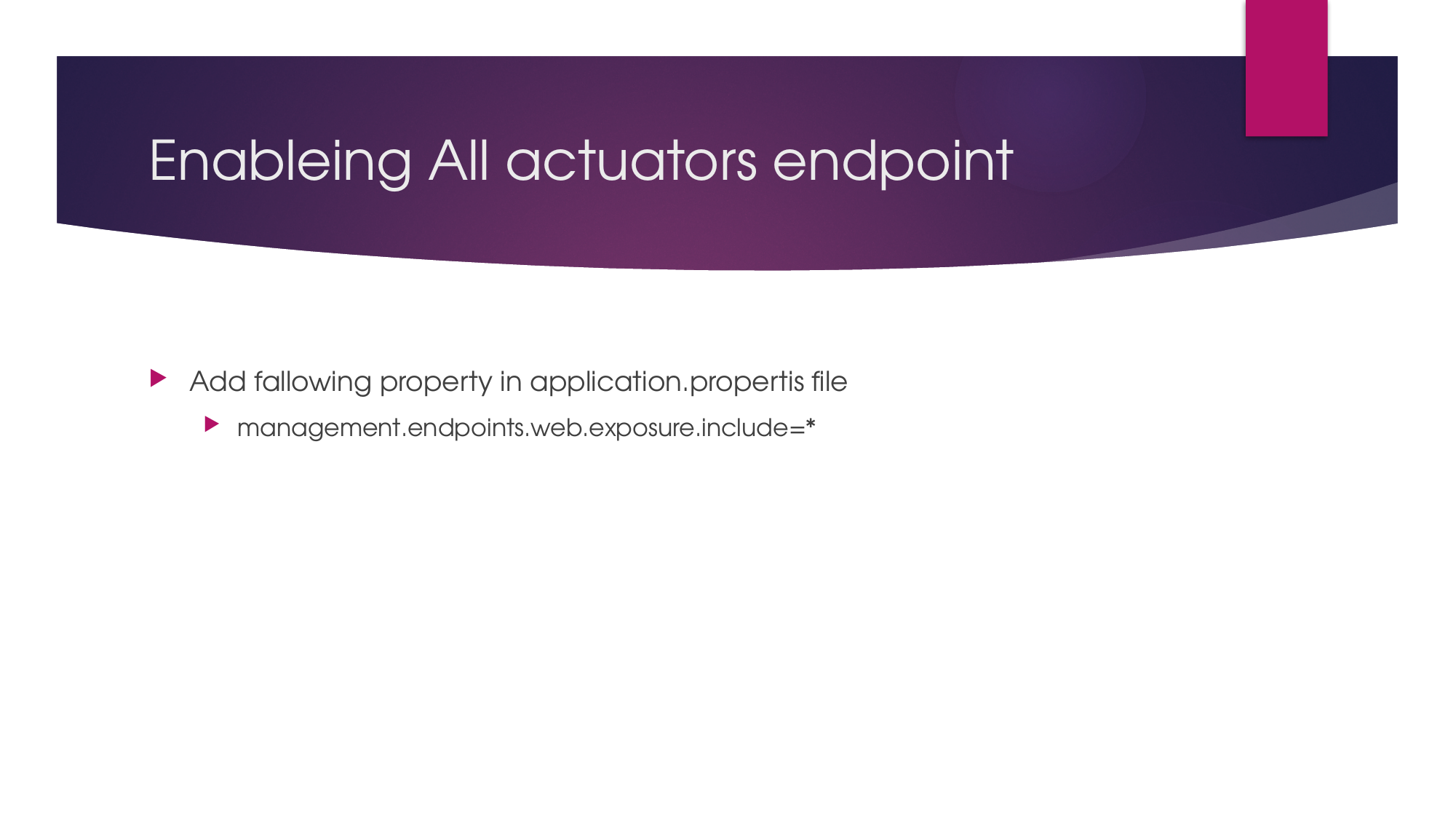

# Enableing All actuators endpoint

Add fallowing property in application.propertis file
management.endpoints.web.exposure.include=*